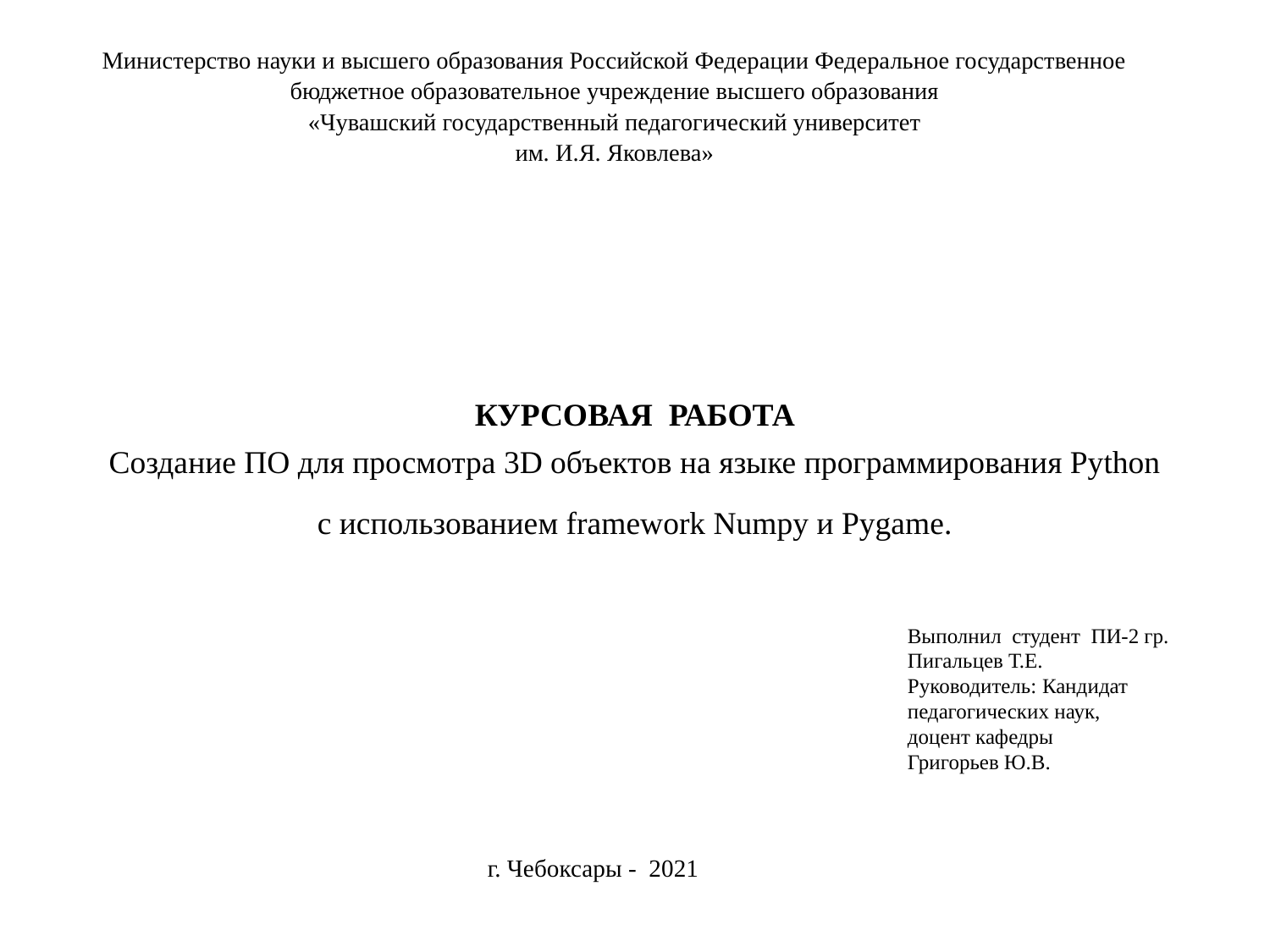

# Министерство науки и высшего образования Российской Федерации Федеральное государственное бюджетное образовательное учреждение высшего образования «Чувашский государственный педагогический университет им. И.Я. Яковлева»
КУРСОВАЯ  РАБОТА
Создание ПО для просмотра 3D объектов на языке программирования Python
с использованием framework Numpy и Pygame.
Выполнил  студент  ПИ-2 гр. Пигальцев Т.Е.
Руководитель: Кандидат педагогических наук,
доцент кафедры
Григорьев Ю.В.

г. Чебоксары -  2021